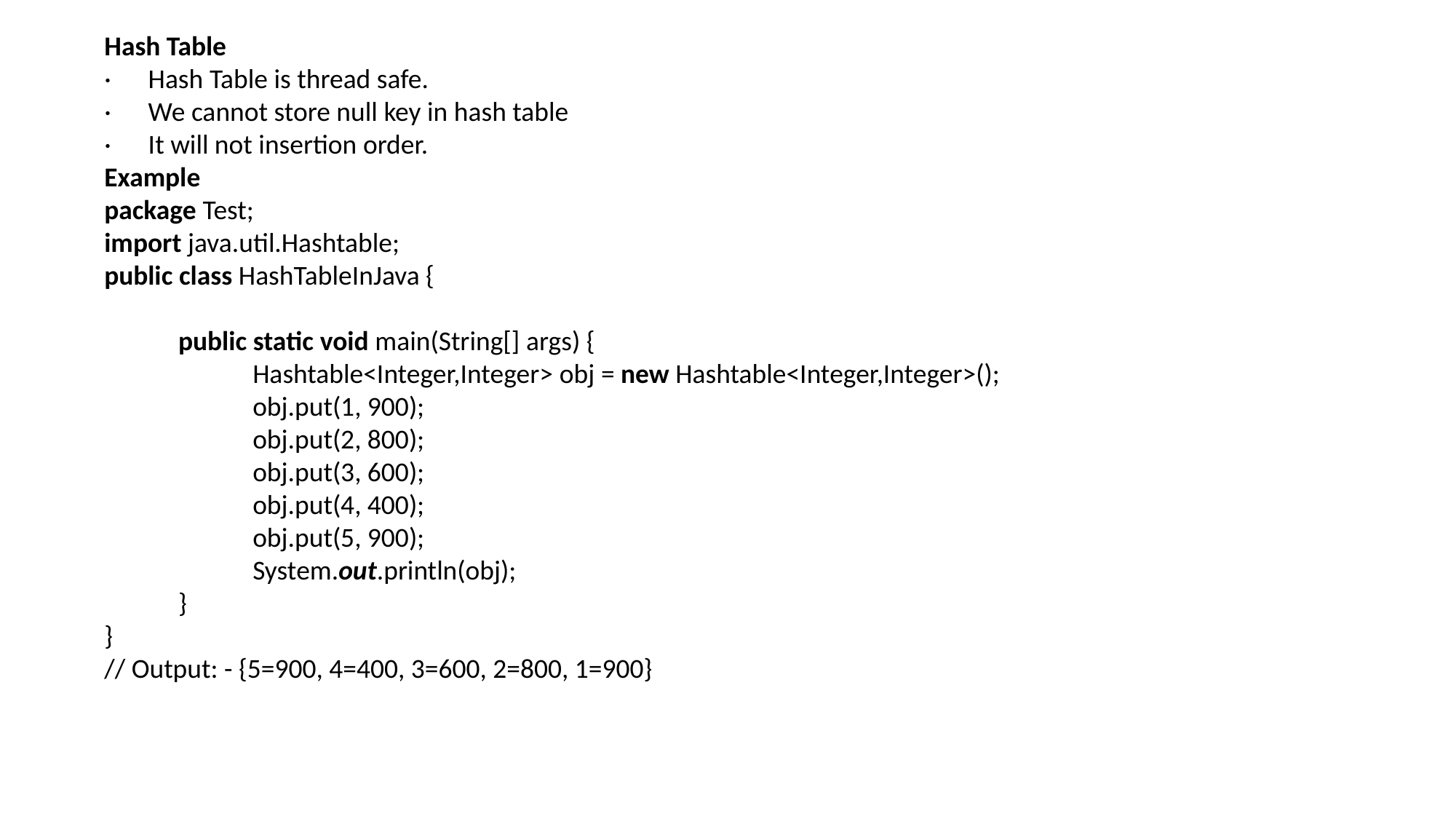

Hash Table
·      Hash Table is thread safe.
·      We cannot store null key in hash table
·      It will not insertion order.
Example
package Test;
import java.util.Hashtable;
public class HashTableInJava {

            public static void main(String[] args) {
                        Hashtable<Integer,Integer> obj = new Hashtable<Integer,Integer>();
                        obj.put(1, 900);
                        obj.put(2, 800);
                        obj.put(3, 600);
                        obj.put(4, 400);
                        obj.put(5, 900);
                        System.out.println(obj);
            }
}
// Output: - {5=900, 4=400, 3=600, 2=800, 1=900}